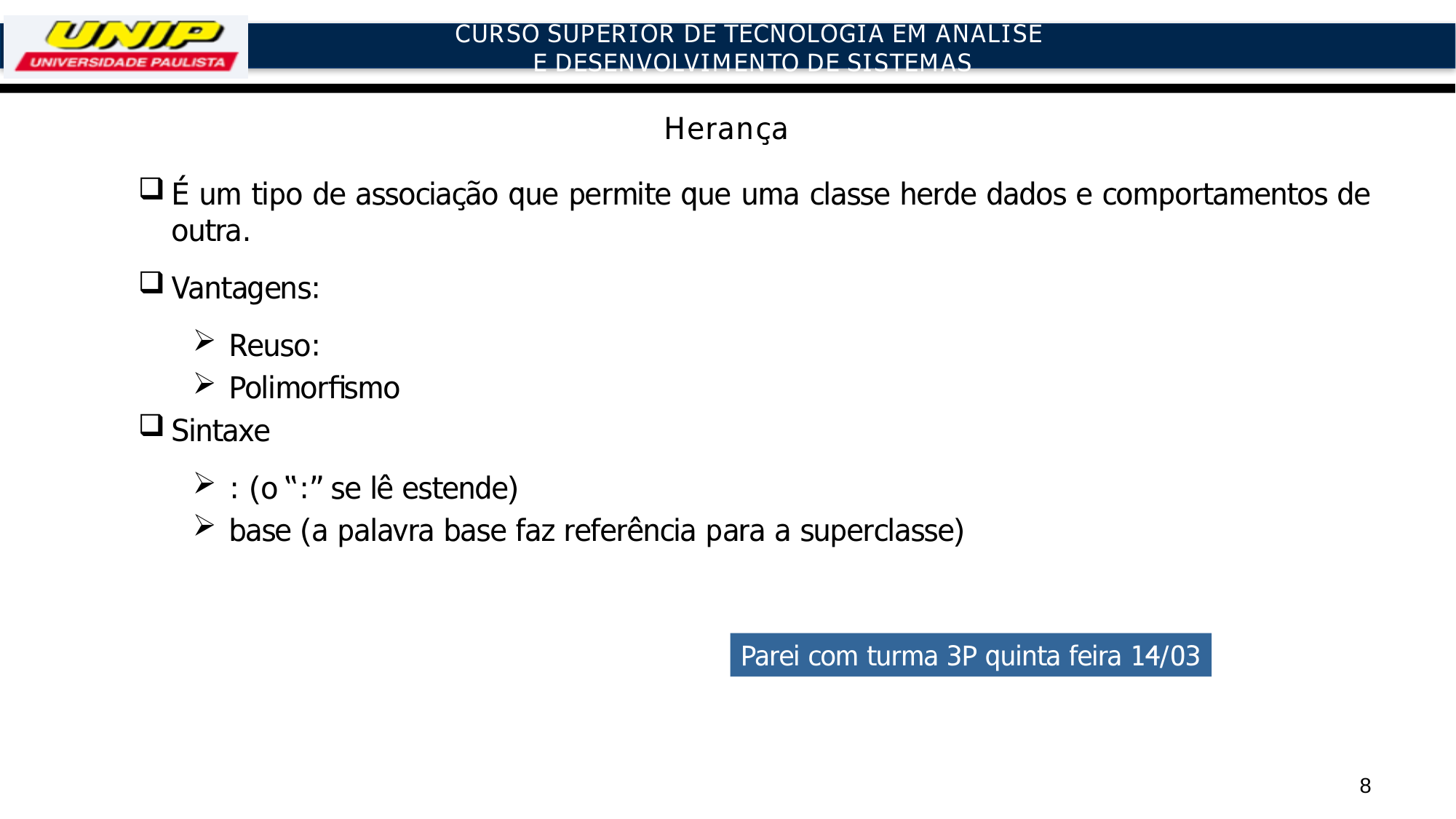

# Herança
É um tipo de associação que permite que uma classe herde dados e comportamentos de outra.
Vantagens:
 Reuso:
 Polimorfismo
Sintaxe
 : (o “:” se lê estende)
 base (a palavra base faz referência para a superclasse)
Parei com turma 3P quinta feira 14/03
8